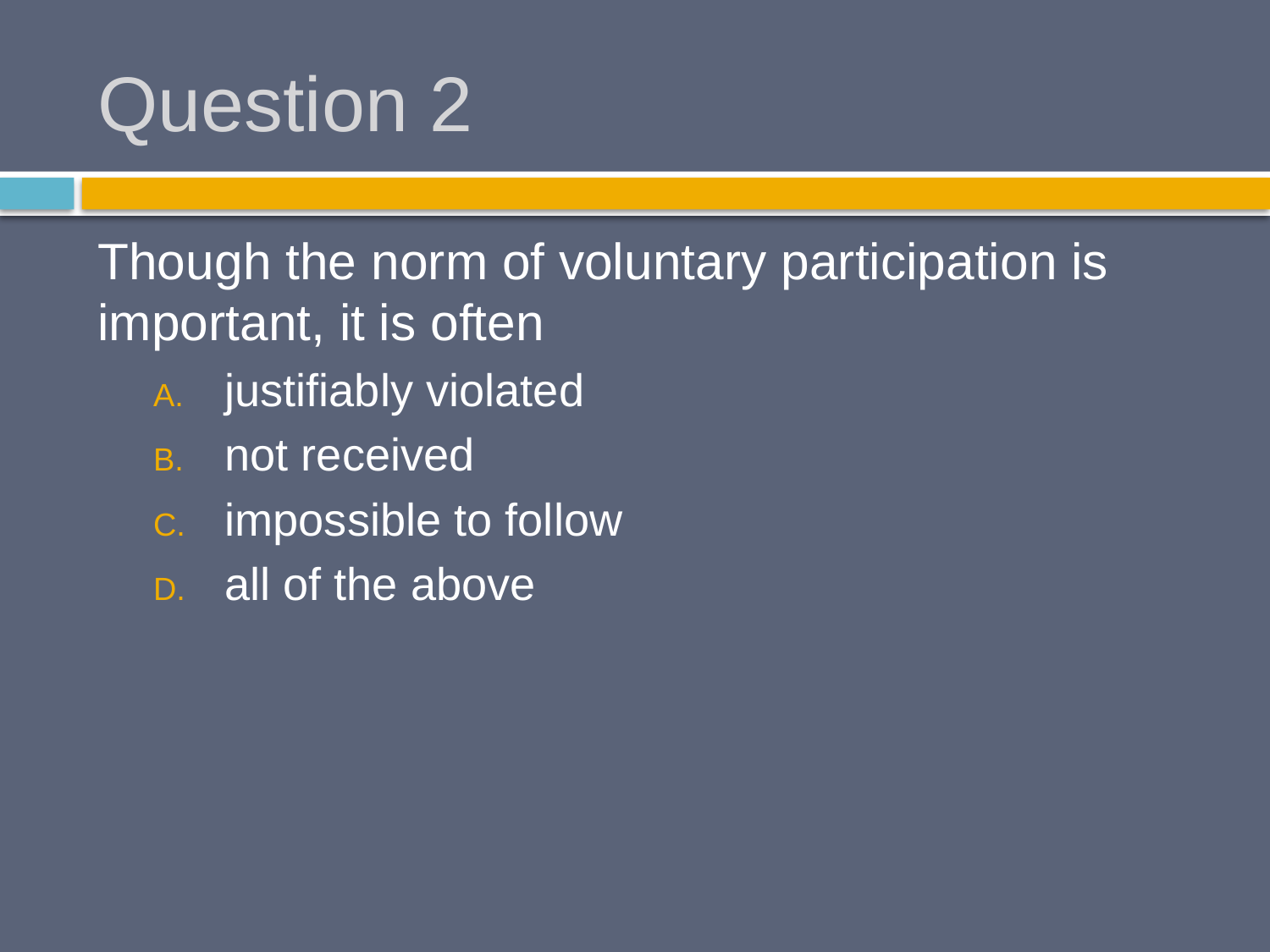

# Question 2
Though the norm of voluntary participation is important, it is often
justifiably violated
not received
impossible to follow
all of the above